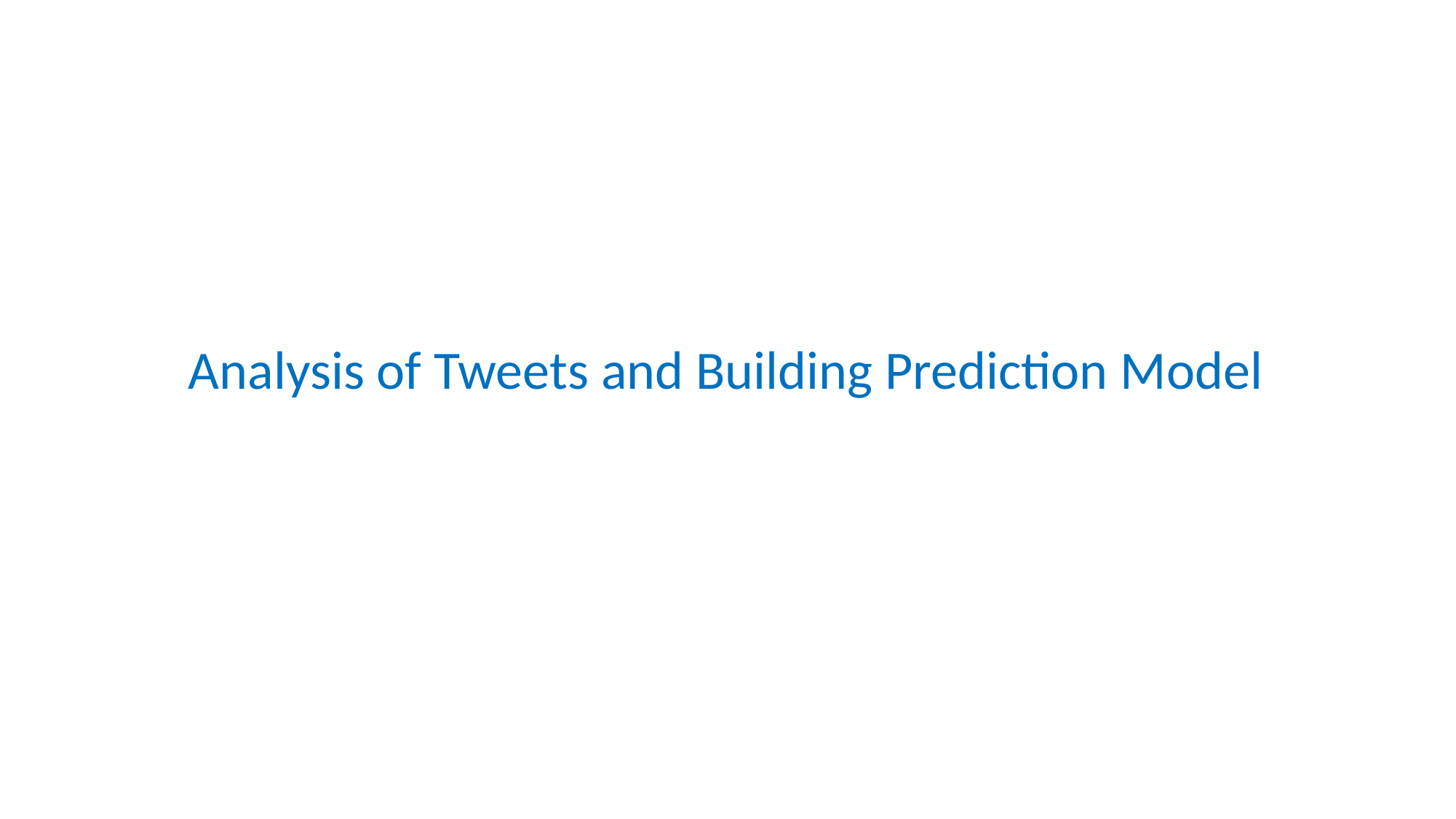

# Analysis of Tweets and Building Prediction Model